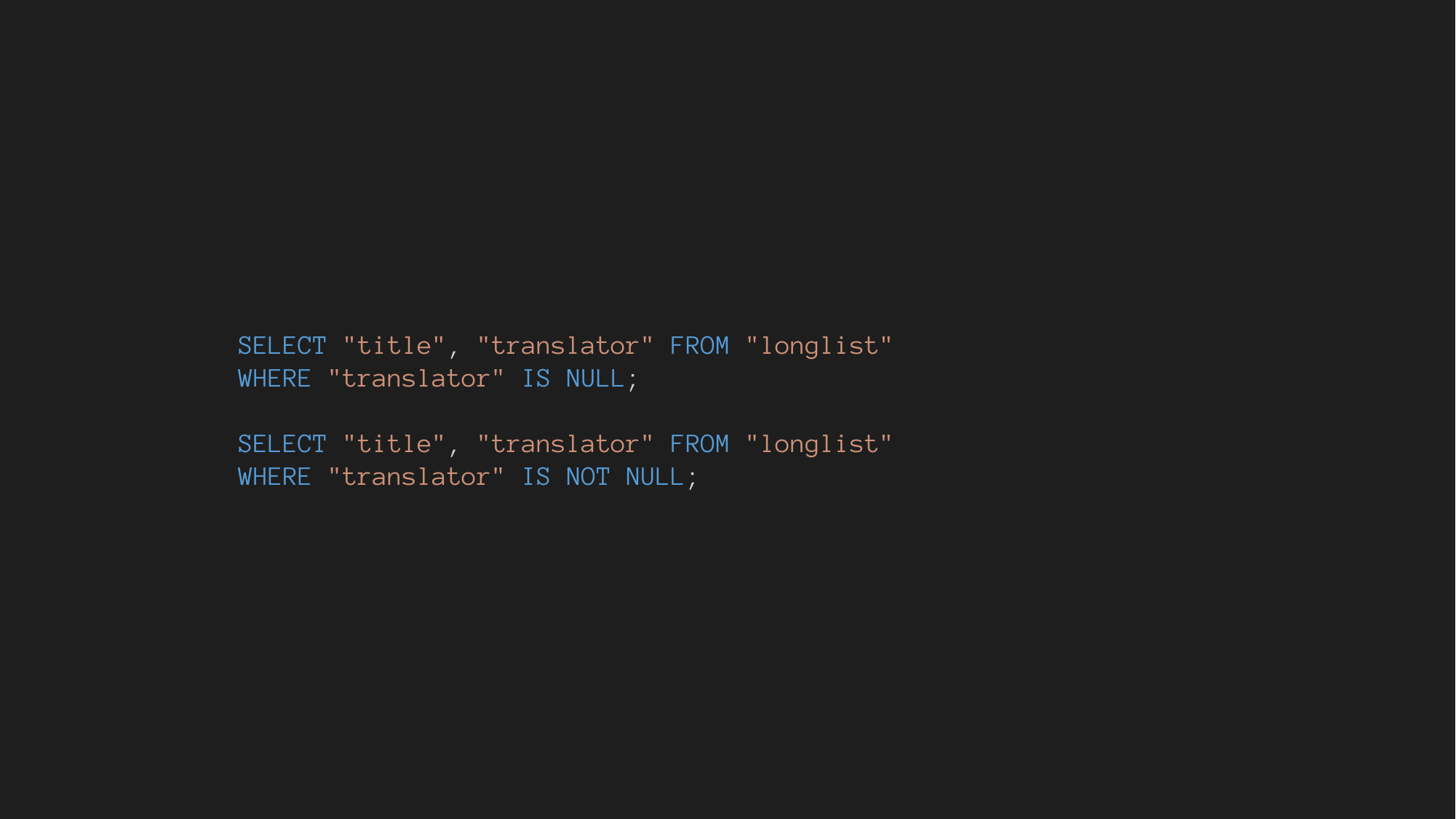

SELECT "title", "translator" FROM "longlist" WHERE "translator" IS NULL;
SELECT "title", "translator" FROM "longlist" WHERE "translator" IS NOT NULL;